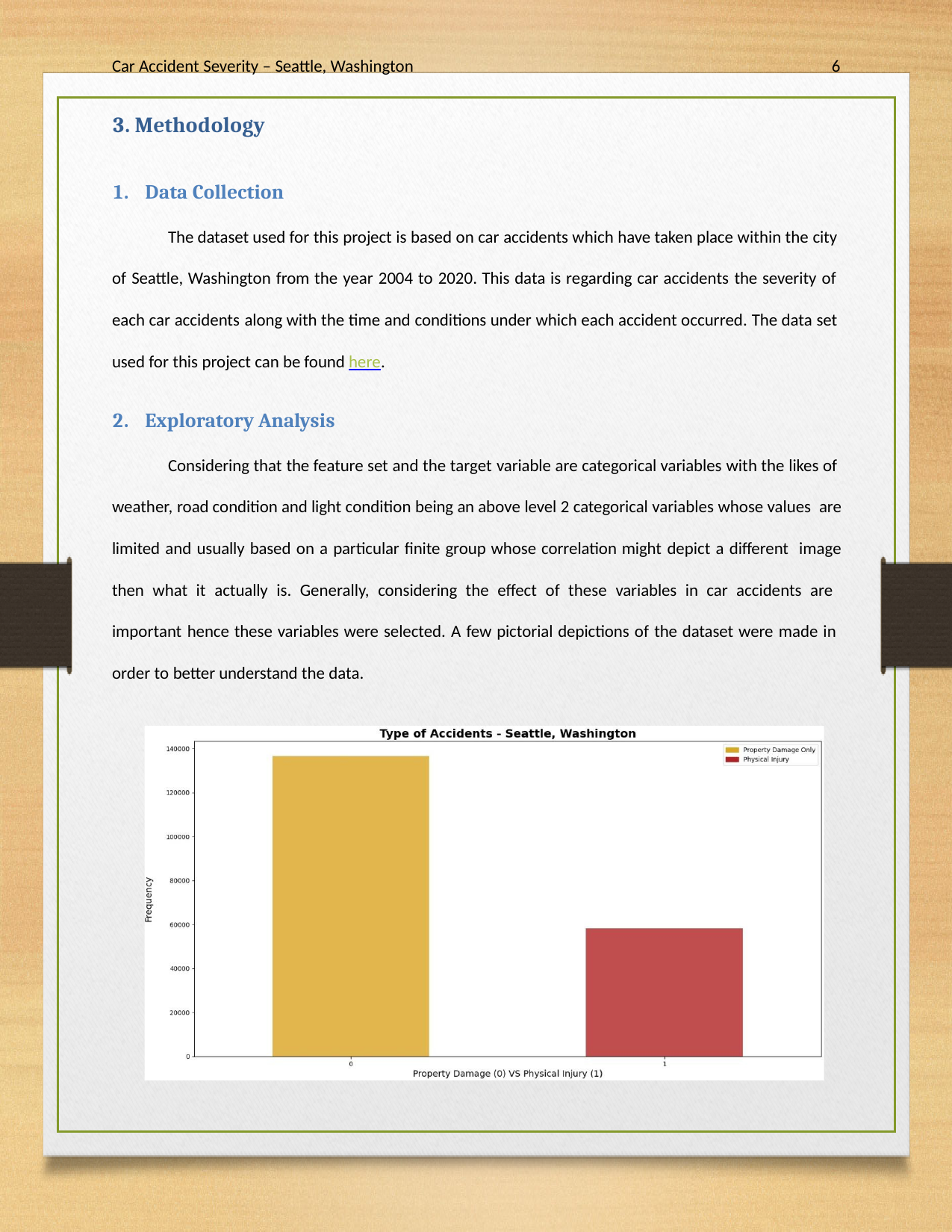

Car Accident Severity – Seattle, Washington
6
Methodology

Data Collection
The dataset used for this project is based on car accidents which have taken place within the city  of Seattle, Washington from the year 2004 to 2020. This data is regarding car accidents the severity of  each car accidents along with the time and conditions under which each accident occurred. The data set  used for this project can be found here.

Exploratory Analysis
Considering that the feature set and the target variable are categorical variables with the likes of  weather, road condition and light condition being an above level 2 categorical variables whose values  are limited and usually based on a particular finite group whose correlation might depict a different  image then what it actually is. Generally, considering the effect of these variables in car accidents are  important hence these variables were selected. A few pictorial depictions of the dataset were made in  order to better understand the data.